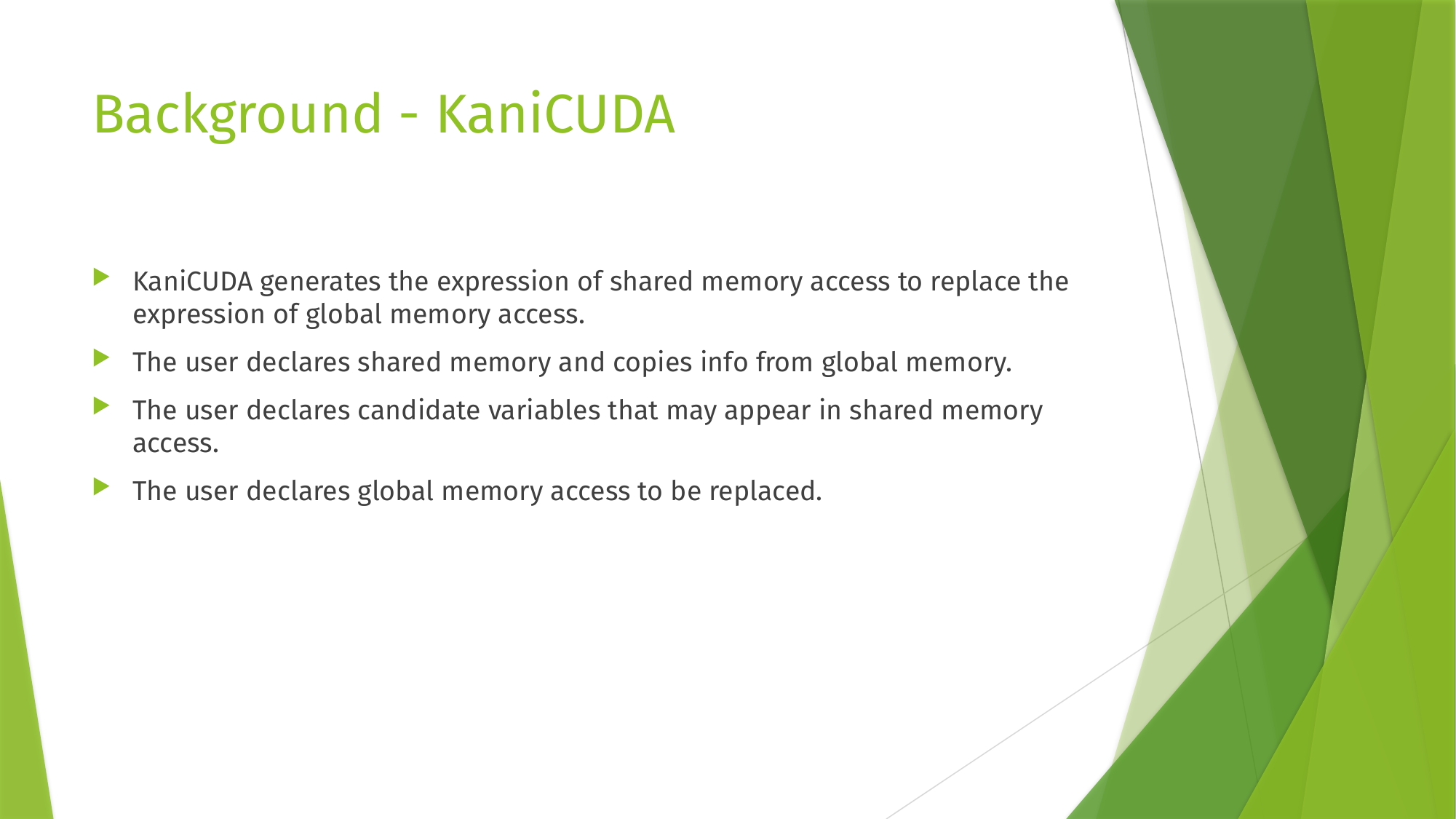

# Background - KaniCUDA
KaniCUDA generates the expression of shared memory access to replace the expression of global memory access.
The user declares shared memory and copies info from global memory.
The user declares candidate variables that may appear in shared memory access.
The user declares global memory access to be replaced.